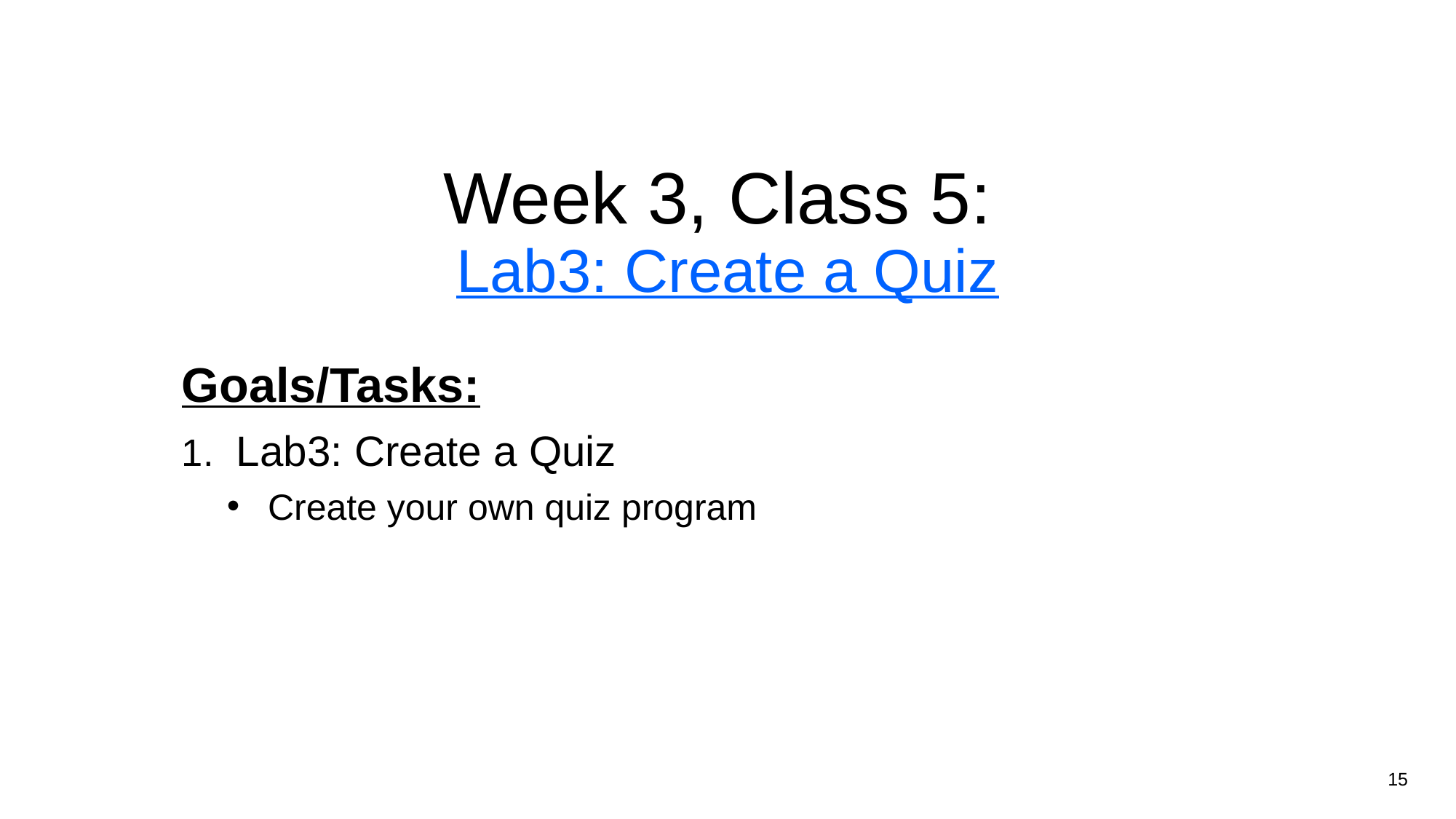

# Week 3, Class 5: Lab3: Create a Quiz
Goals/Tasks:
Lab3: Create a Quiz
Create your own quiz program

15